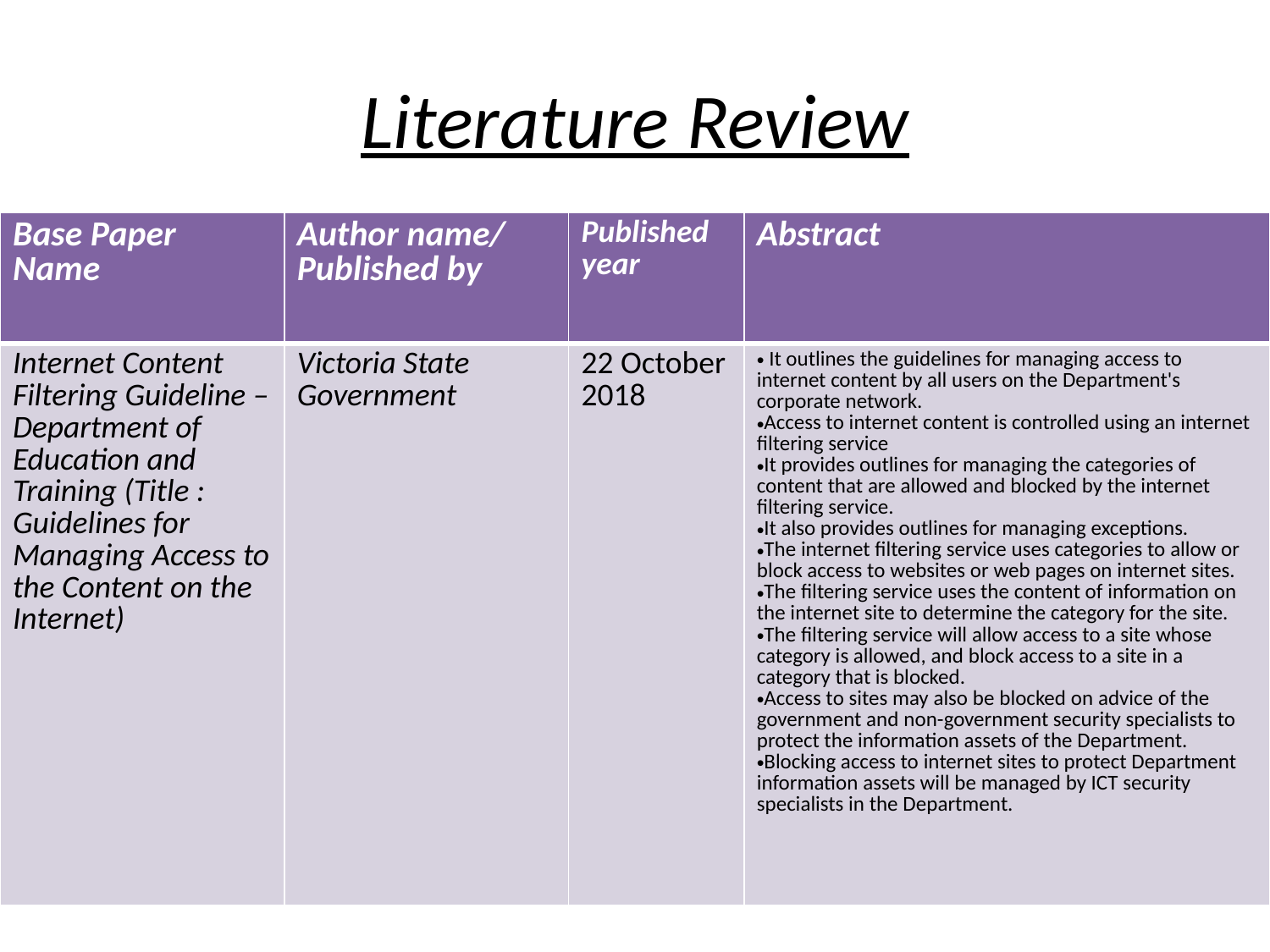

# Literature Review
| Base Paper Name | Author name/ Published by | Published year | Abstract |
| --- | --- | --- | --- |
| Internet Content Filtering Guideline – Department of Education and Training (Title : Guidelines for Managing Access to the Content on the Internet) | Victoria State Government | 22 October 2018 | It outlines the guidelines for managing access to internet content by all users on the Department's corporate network. Access to internet content is controlled using an internet filtering service It provides outlines for managing the categories of content that are allowed and blocked by the internet filtering service. It also provides outlines for managing exceptions. The internet filtering service uses categories to allow or block access to websites or web pages on internet sites. The filtering service uses the content of information on the internet site to determine the category for the site. The filtering service will allow access to a site whose category is allowed, and block access to a site in a category that is blocked. Access to sites may also be blocked on advice of the government and non-government security specialists to protect the information assets of the Department. Blocking access to internet sites to protect Department information assets will be managed by ICT security specialists in the Department. |